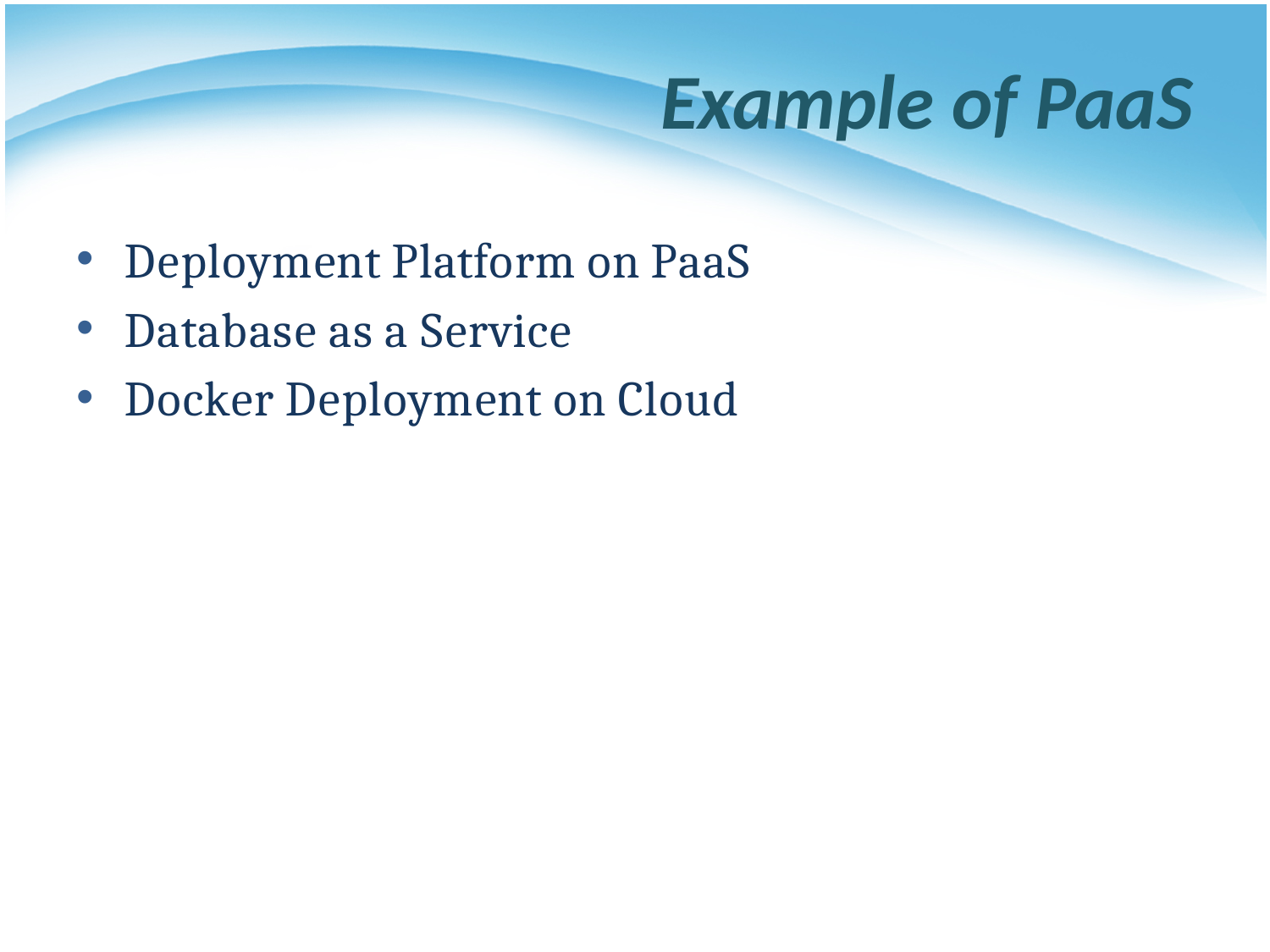

# Example of PaaS
Deployment Platform on PaaS
Database as a Service
Docker Deployment on Cloud